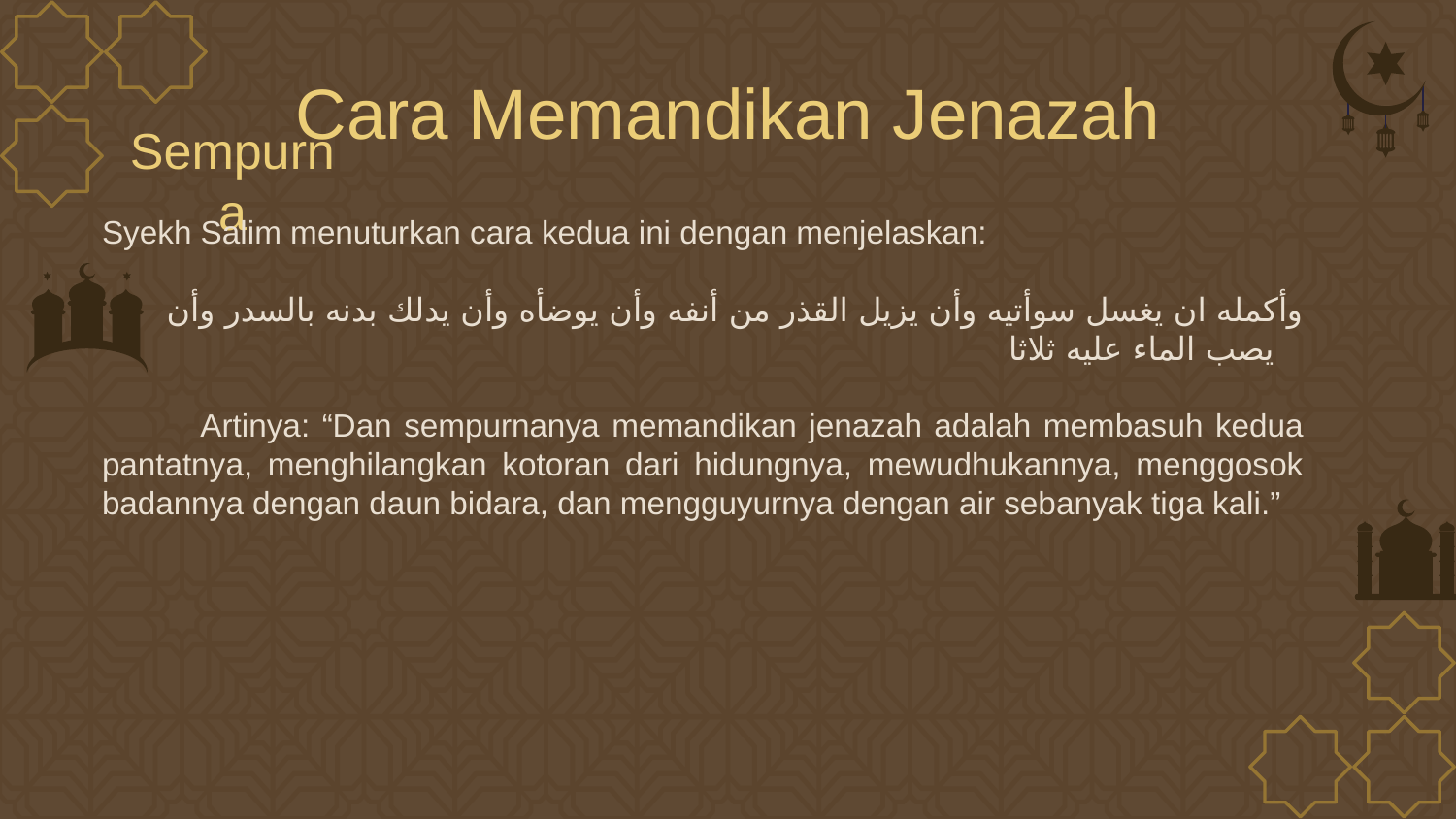

# Cara Memandikan Jenazah
Sempurna
Syekh Salim menuturkan cara kedua ini dengan menjelaskan:

 وأكمله ان يغسل سوأتيه وأن يزيل القذر من أنفه وأن يوضأه وأن يدلك بدنه بالسدر وأن يصب الماء عليه ثلاثا

        Artinya: “Dan sempurnanya memandikan jenazah adalah membasuh kedua pantatnya, menghilangkan kotoran dari hidungnya, mewudhukannya, menggosok badannya dengan daun bidara, dan mengguyurnya dengan air sebanyak tiga kali.”